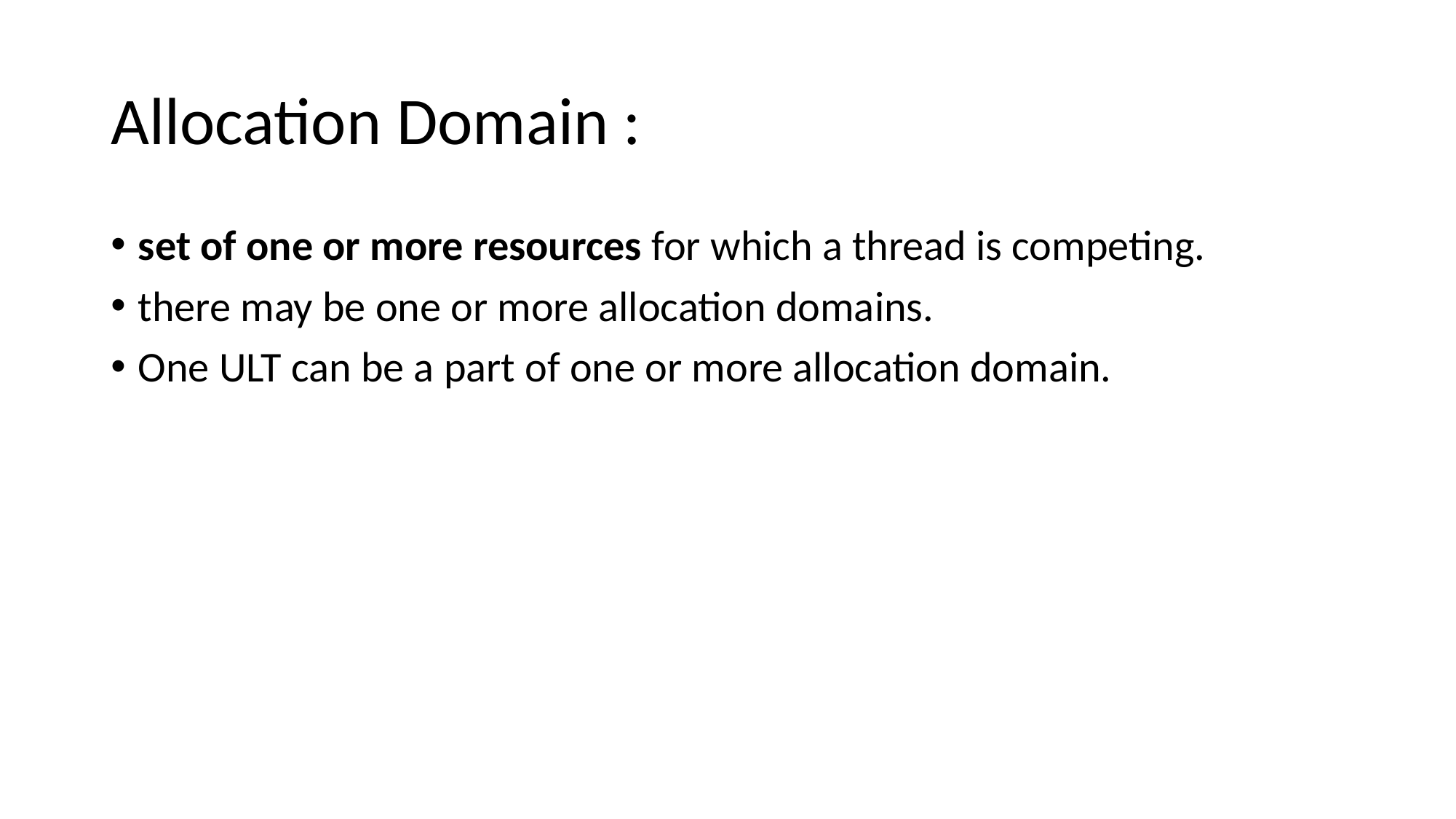

# Allocation Domain :
set of one or more resources for which a thread is competing.
there may be one or more allocation domains.
One ULT can be a part of one or more allocation domain.